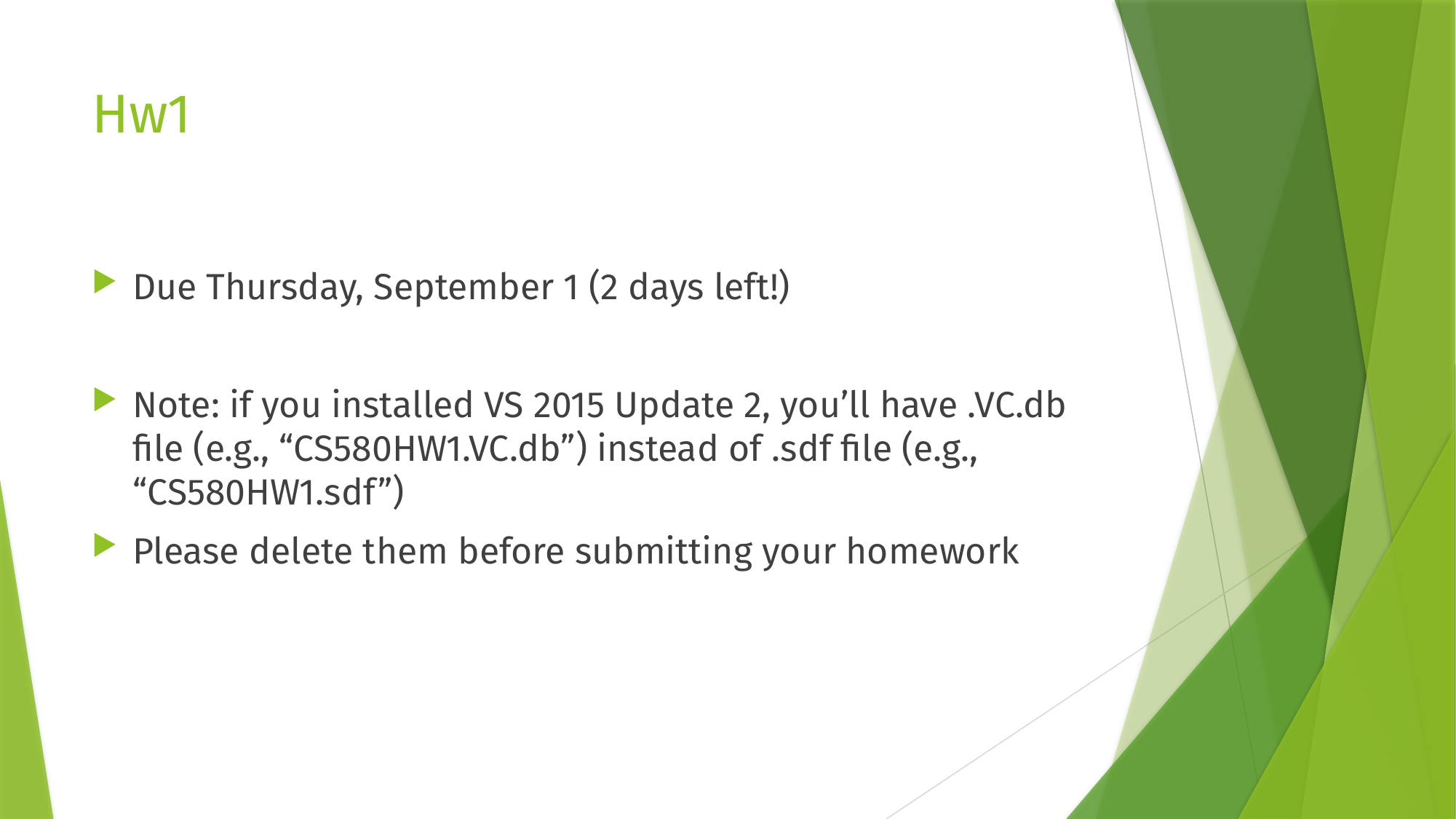

# Hw1
Due Thursday, September 1 (2 days left!)

Note: if you installed VS 2015 Update 2, you’ll have .VC.db file (e.g., “CS580HW1.VC.db”) instead of .sdf file (e.g., “CS580HW1.sdf”)
Please delete them before submitting your homework